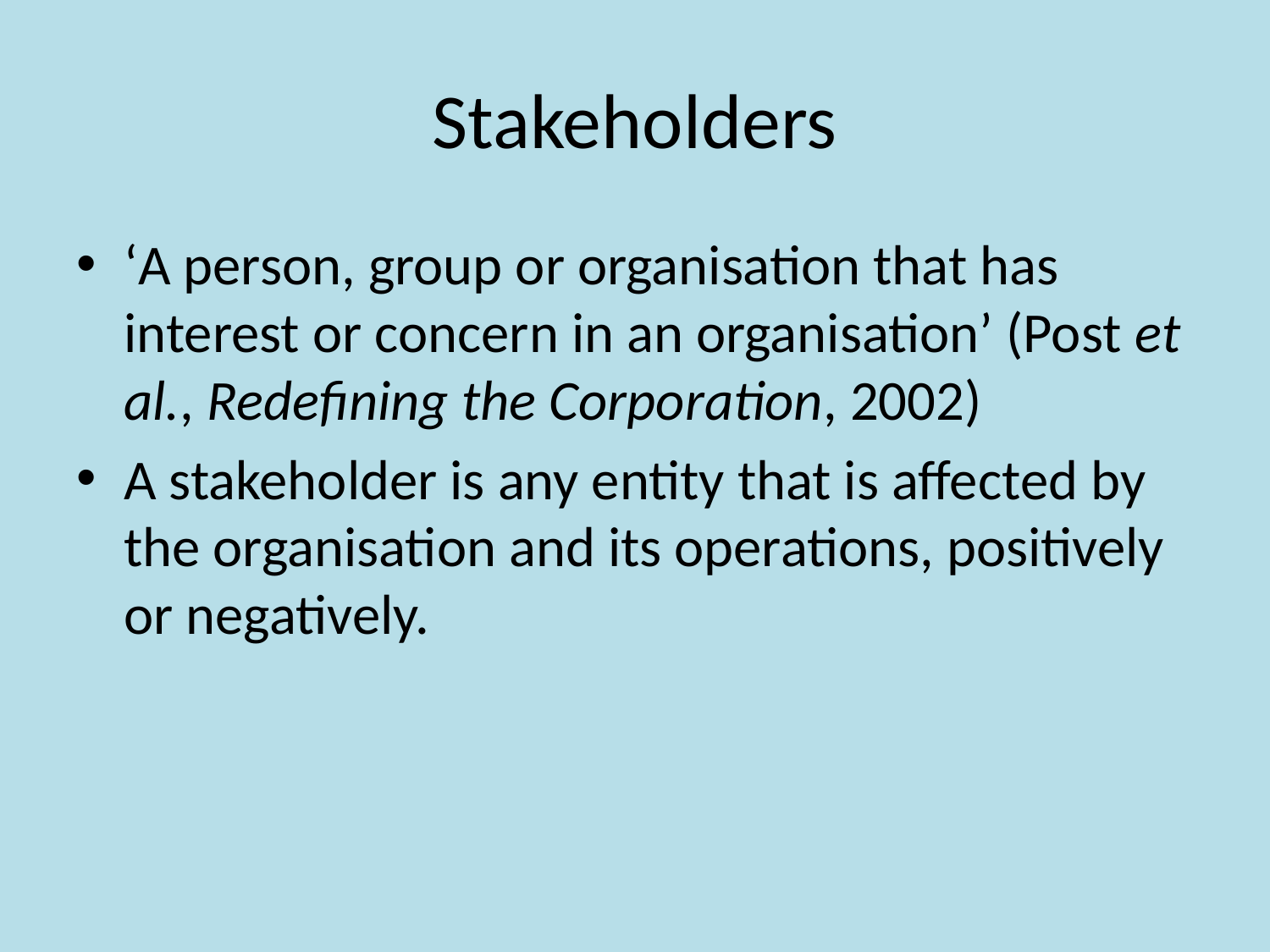

# Stakeholders
‘A person, group or organisation that has interest or concern in an organisation’ (Post et al., Redefining the Corporation, 2002)
A stakeholder is any entity that is affected by the organisation and its operations, positively or negatively.